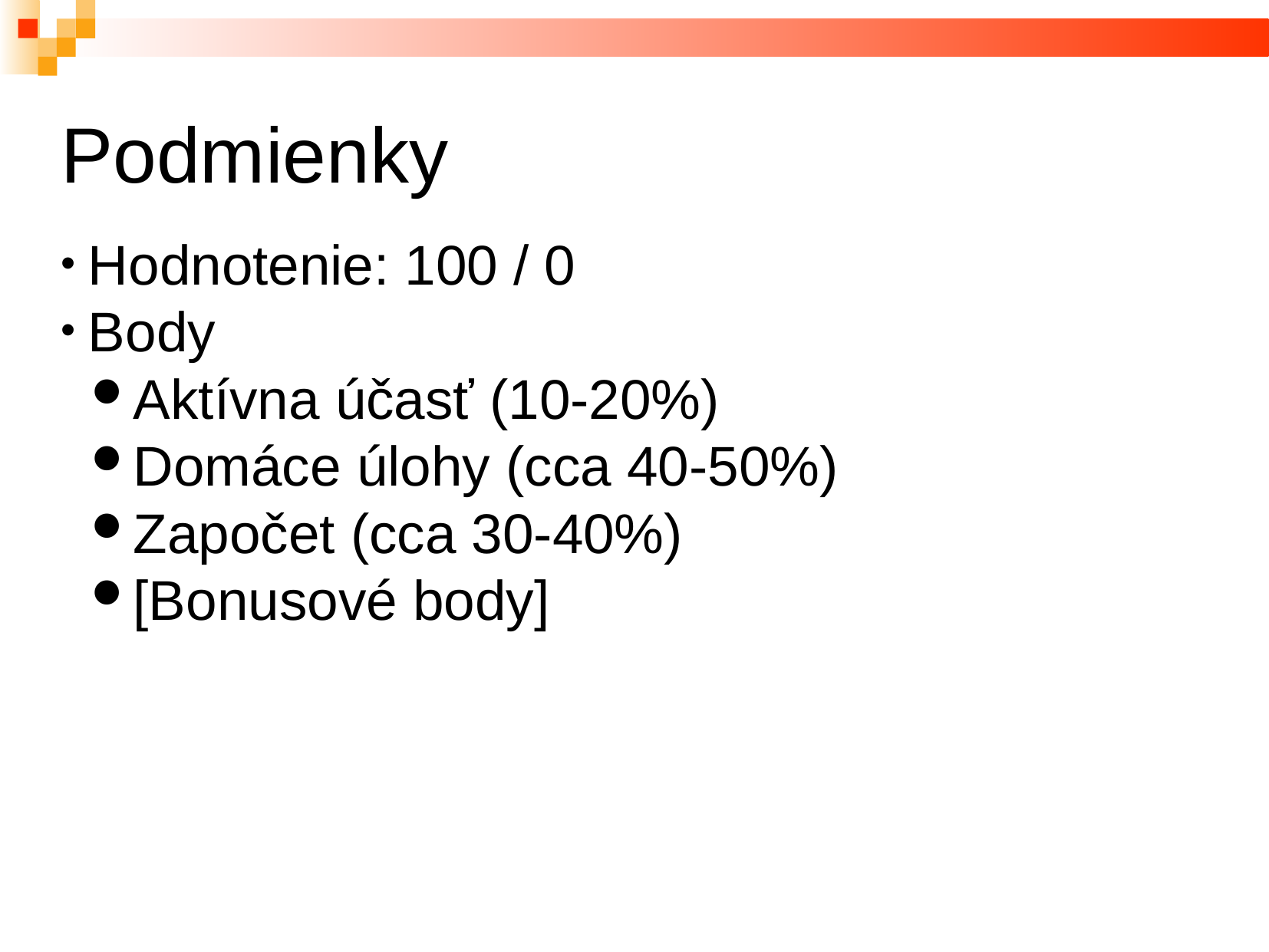

Podmienky
Hodnotenie: 100 / 0
Body
Aktívna účasť (10-20%)
Domáce úlohy (cca 40-50%)
Započet (cca 30-40%)
[Bonusové body]